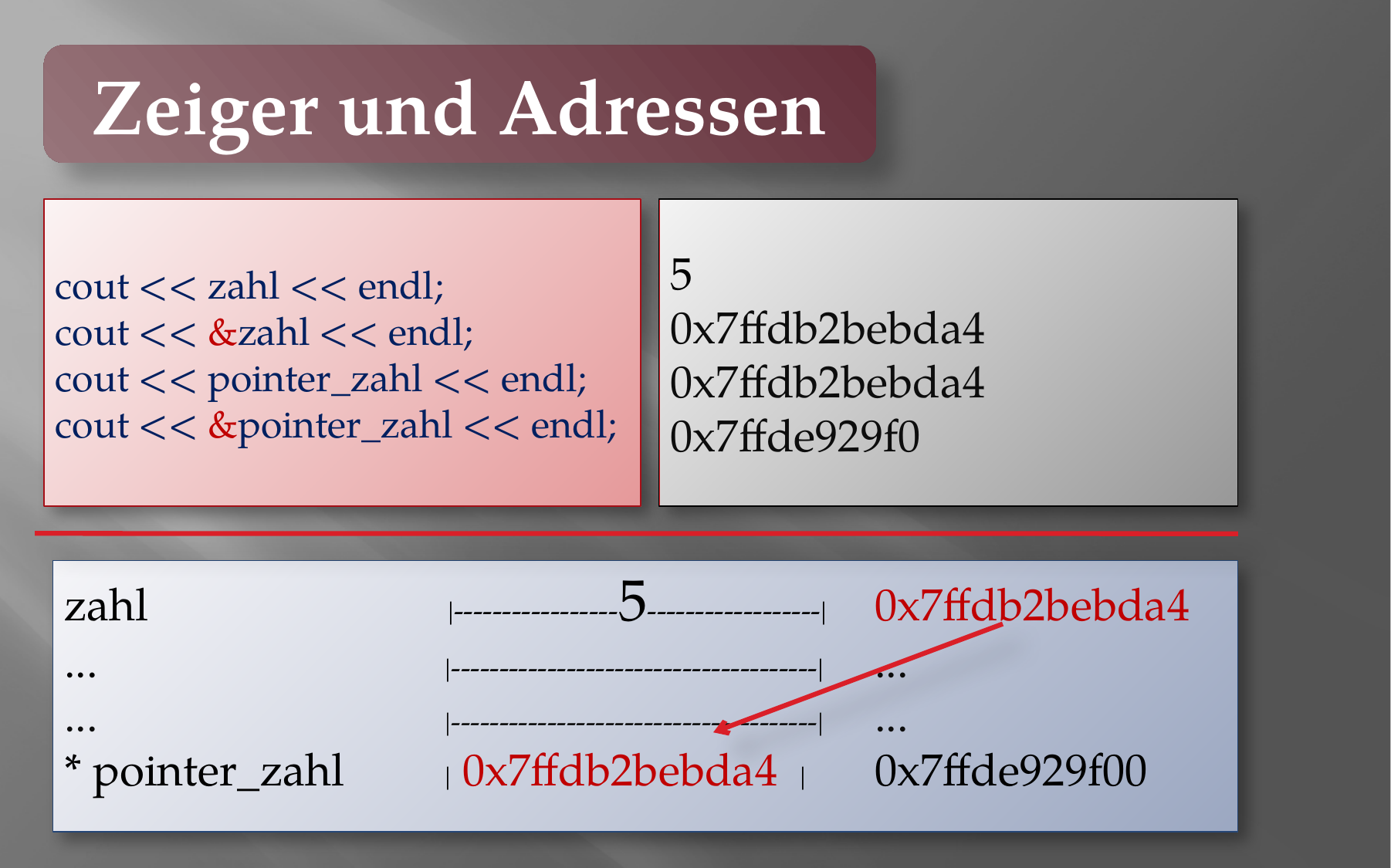

Zeiger und Adressen
cout << zahl << endl;
cout << &zahl << endl;
cout << pointer_zahl << endl;
cout << &pointer_zahl << endl;
5
0x7ffdb2bebda4
0x7ffdb2bebda4
0x7ffde929f0
zahl			     |-----------------5------------------|	0x7ffdb2bebda4
...			   |--------------------------------------|	...
...			   |--------------------------------------|	...
* pointer_zahl	   | 0x7ffdb2bebda4  |	0x7ffde929f00